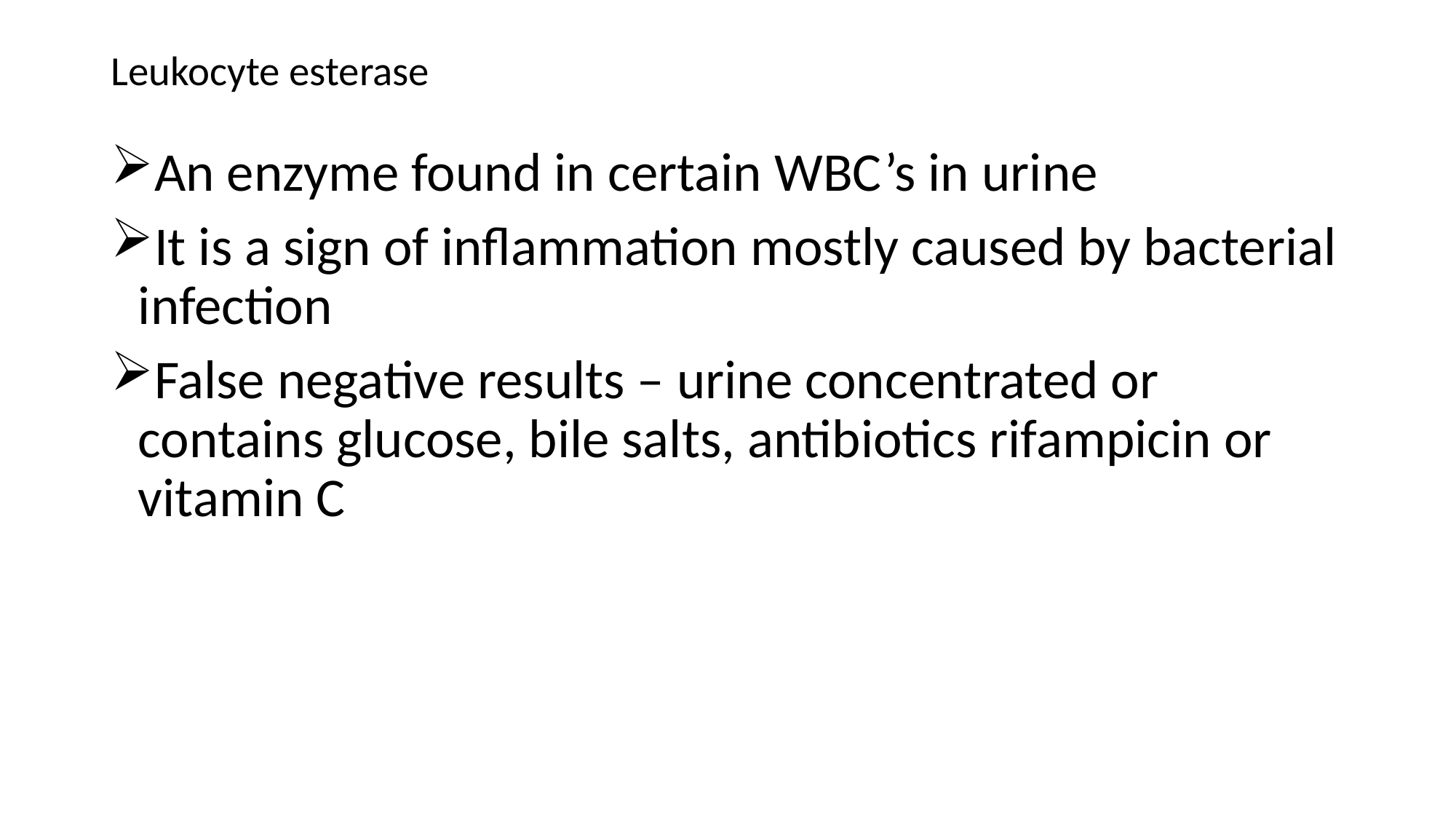

# Leukocyte esterase
An enzyme found in certain WBC’s in urine
It is a sign of inflammation mostly caused by bacterial infection
False negative results – urine concentrated or contains glucose, bile salts, antibiotics rifampicin or vitamin C